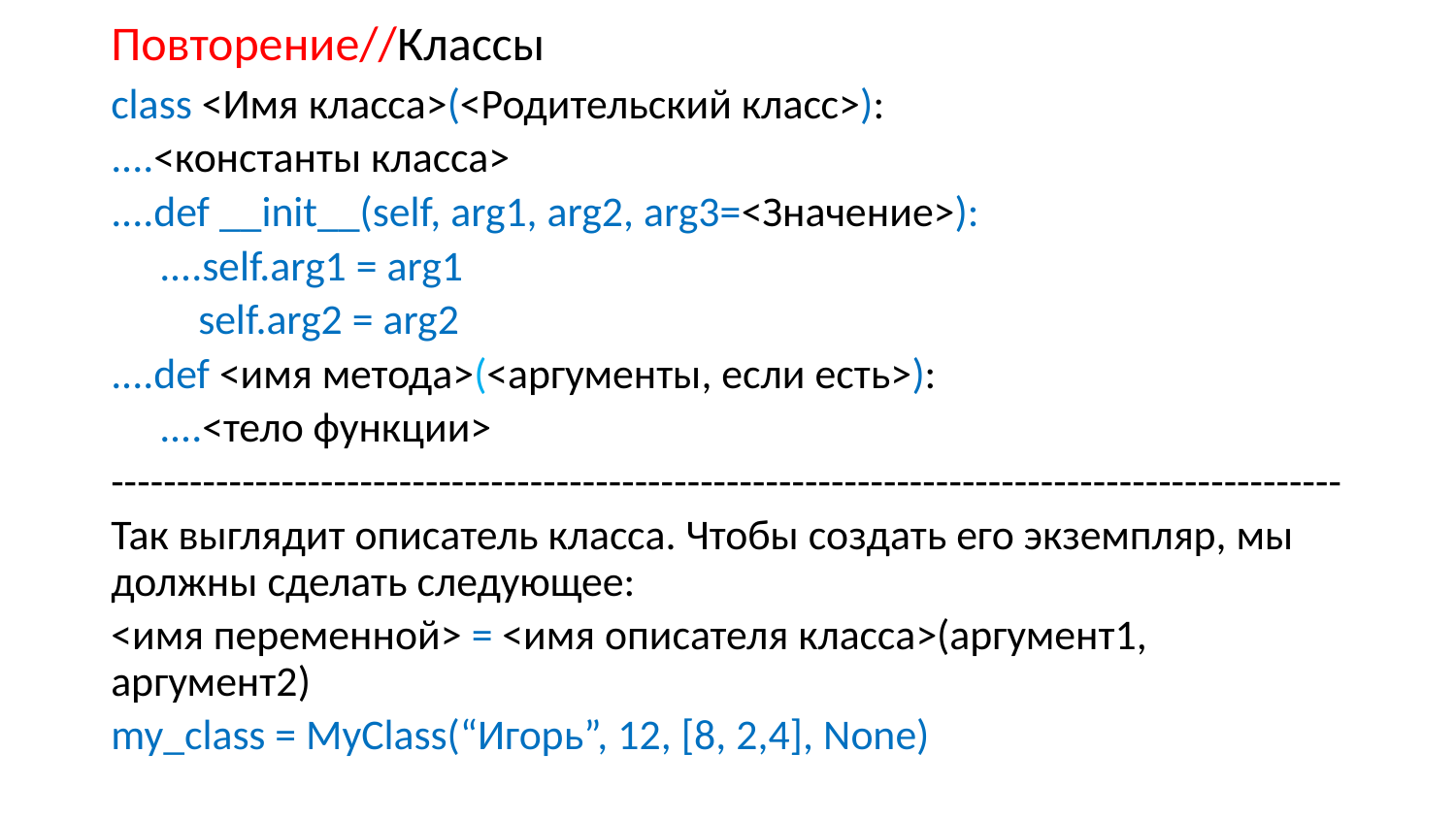

# Повторение//Классы
class <Имя класса>(<Родительский класс>):
....<константы класса>
....def __init__(self, arg1, arg2, arg3=<Значение>):
     ....self.arg1 = arg1
         self.arg2 = arg2
....def <имя метода>(<аргументы, если есть>):
     ....<тело функции>
----------------------------------------------------------------------------------------------
Так выглядит описатель класса. Чтобы создать его экземпляр, мы должны сделать следующее:
<имя переменной> = <имя описателя класса>(аргумент1, аргумент2)
my_class = MyClass(“Игорь”, 12, [8, 2,4], None)